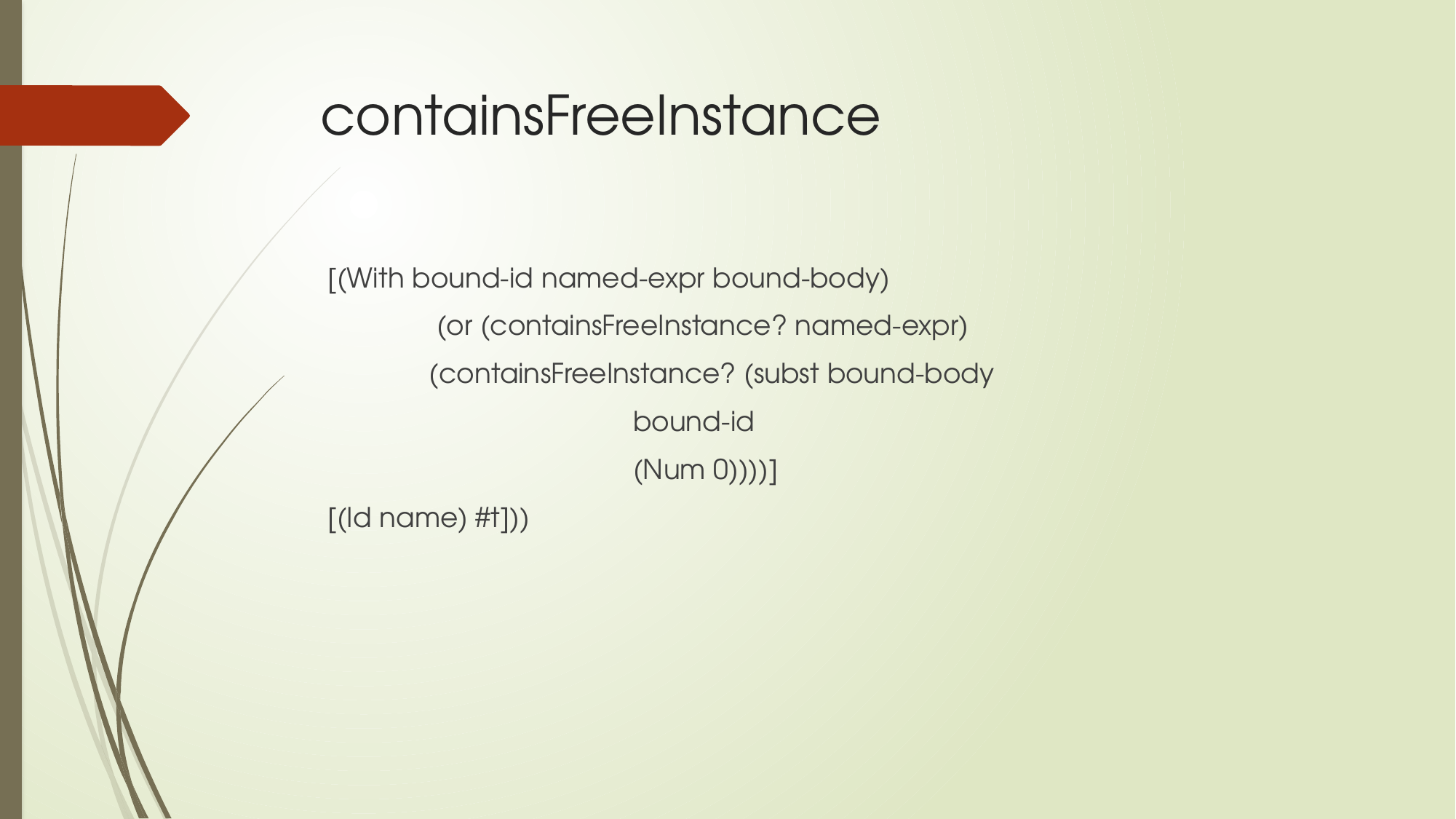

# containsFreeInstance
 [(With bound-id named-expr bound-body)
	 (or (containsFreeInstance? named-expr)
           	(containsFreeInstance? (subst bound-body
                                         bound-id
                                         (Num 0))))]
 [(Id name) #t]))